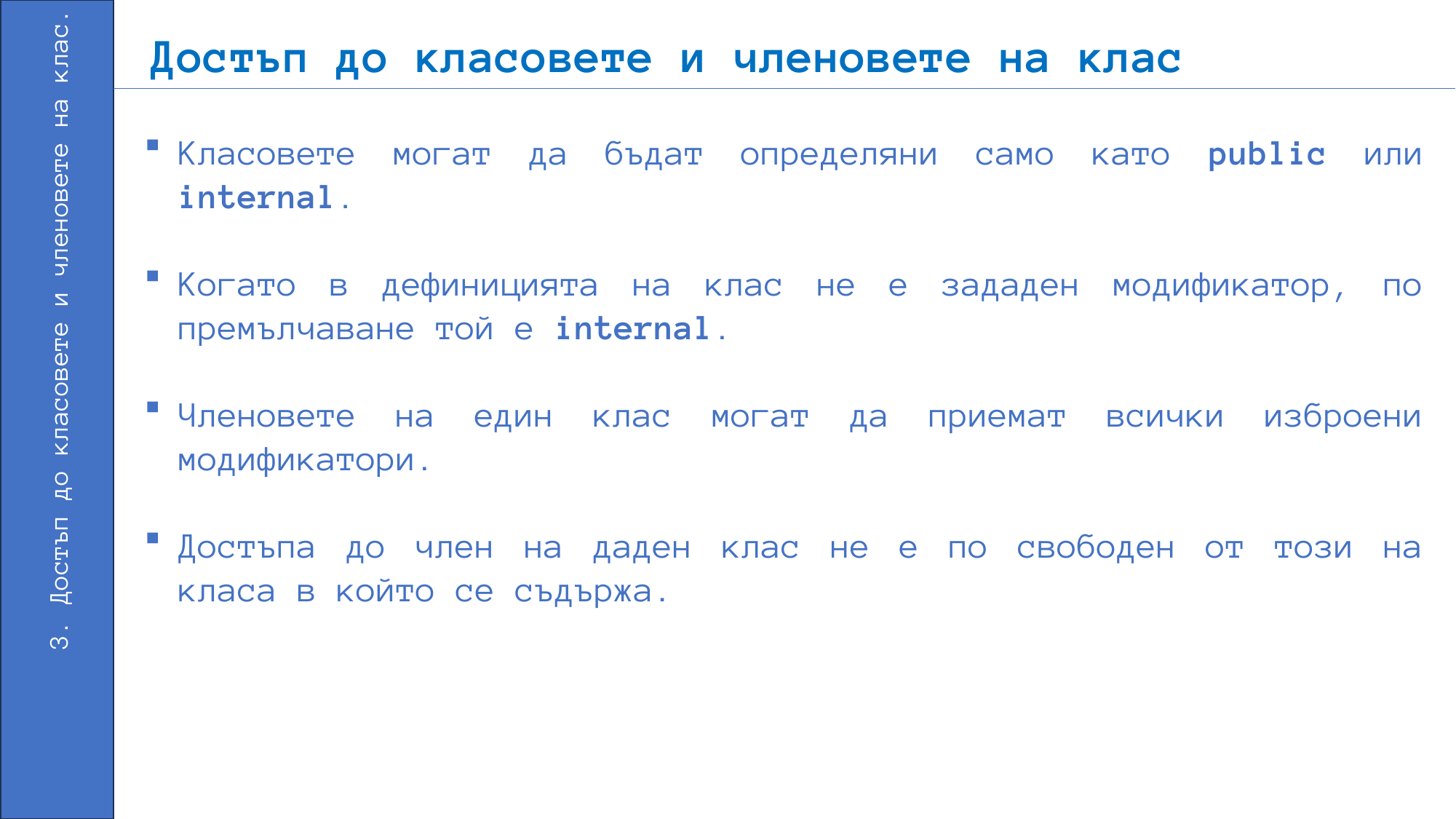

Достъп до класовете и членовете на клас
Класовете могат да бъдат определяни само като public или internal.

Когато в дефиницията на клас не е зададен модификатор, по премълчаване той е internal.

Членовете на един клас могат да приемат всички изброени модификатори.

Достъпа до член на даден клас не е по свободен от този на класа в който се съдържа.
3. Достъп до класовете и членовете на клас.